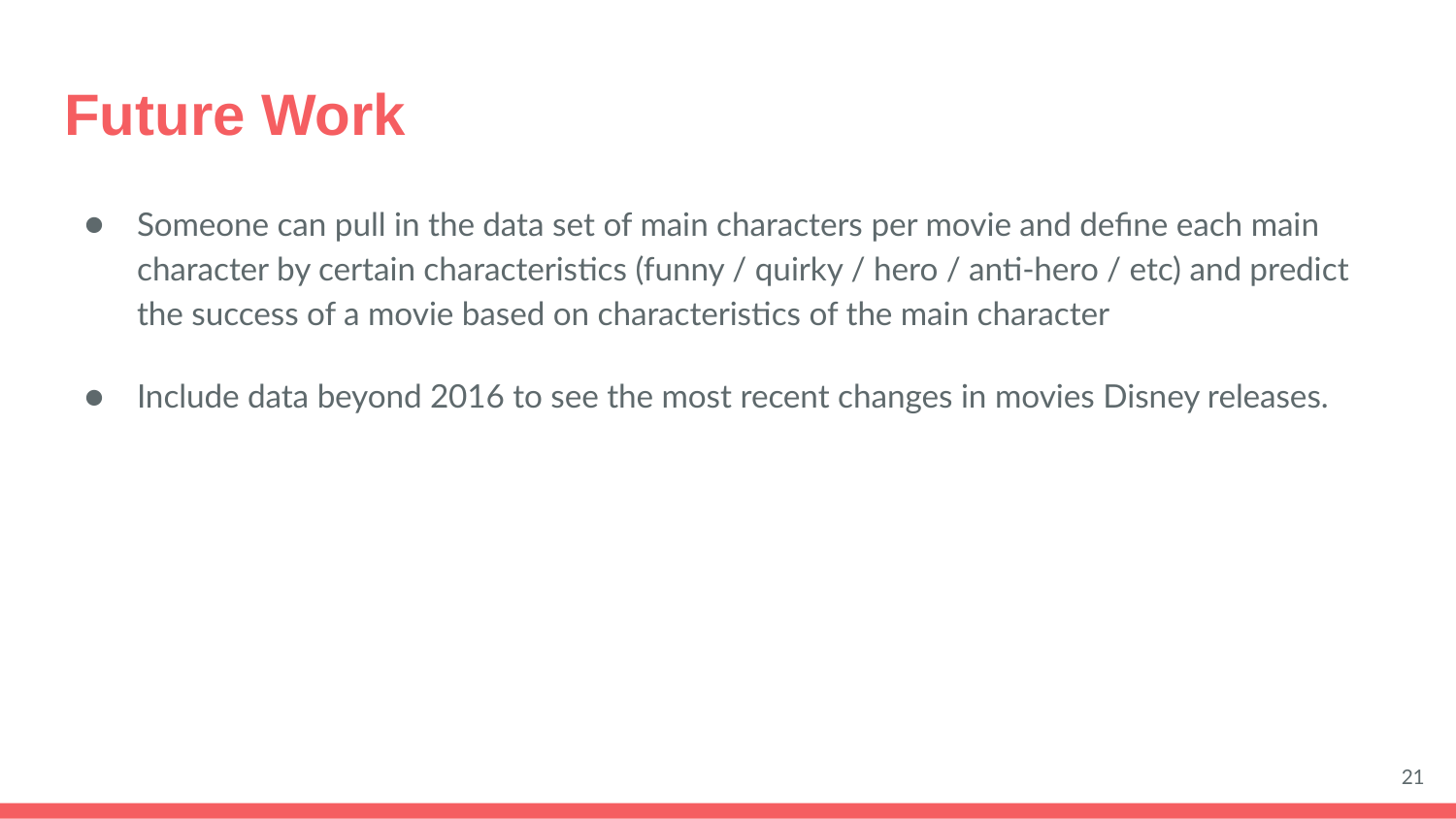

# Future Work
Someone can pull in the data set of main characters per movie and define each main character by certain characteristics (funny / quirky / hero / anti-hero / etc) and predict the success of a movie based on characteristics of the main character
Include data beyond 2016 to see the most recent changes in movies Disney releases.

21